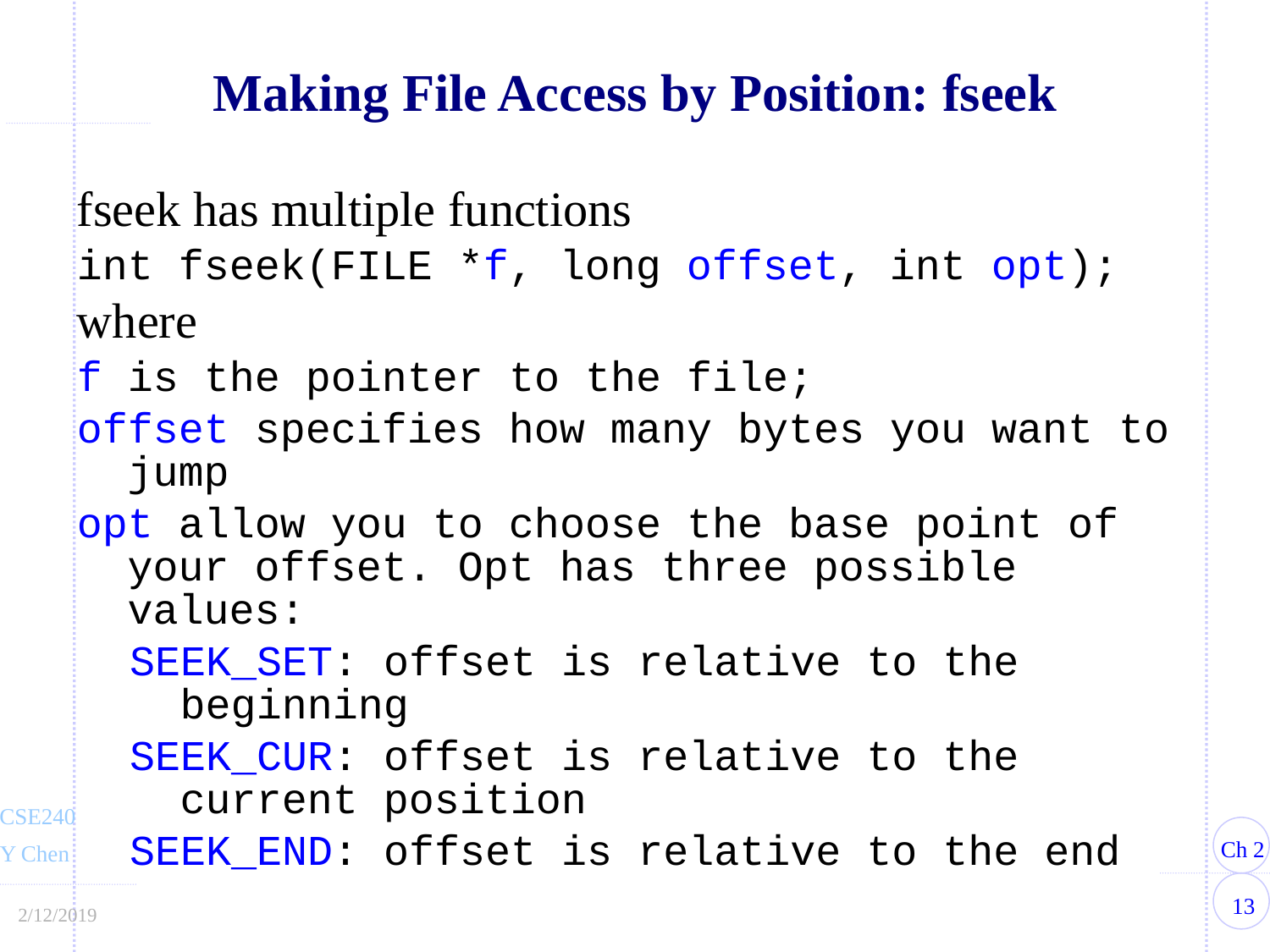

# Making File Access by Position: fseek
fseek has multiple functions
int fseek(FILE *f, long offset, int opt);
where
f is the pointer to the file;
offset specifies how many bytes you want to jump
opt allow you to choose the base point of your offset. Opt has three possible values:
SEEK_SET: offset is relative to the beginning
SEEK_CUR: offset is relative to the current position
SEEK_END: offset is relative to the end